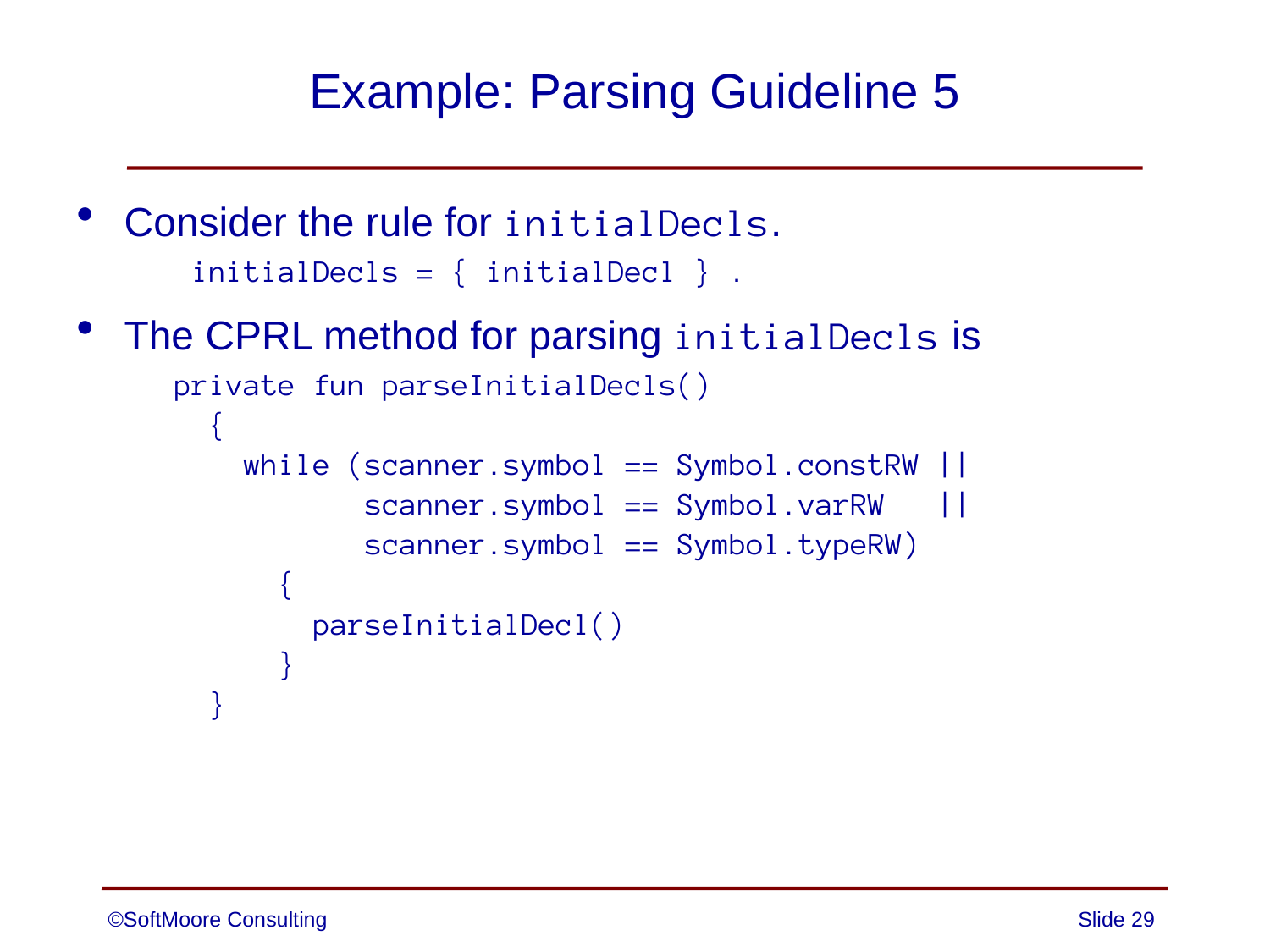

# Example: Parsing Guideline 5
Consider the rule for initialDecls.
   initialDecls = { initialDecl } .
The CPRL method for parsing initialDecls is
  private fun parseInitialDecls()
    {
      while (scanner.symbol == Symbol.constRW ||
             scanner.symbol == Symbol.varRW   ||
             scanner.symbol == Symbol.typeRW)
        {
          parseInitialDecl()
        }
    }
©SoftMoore Consulting
Slide 29